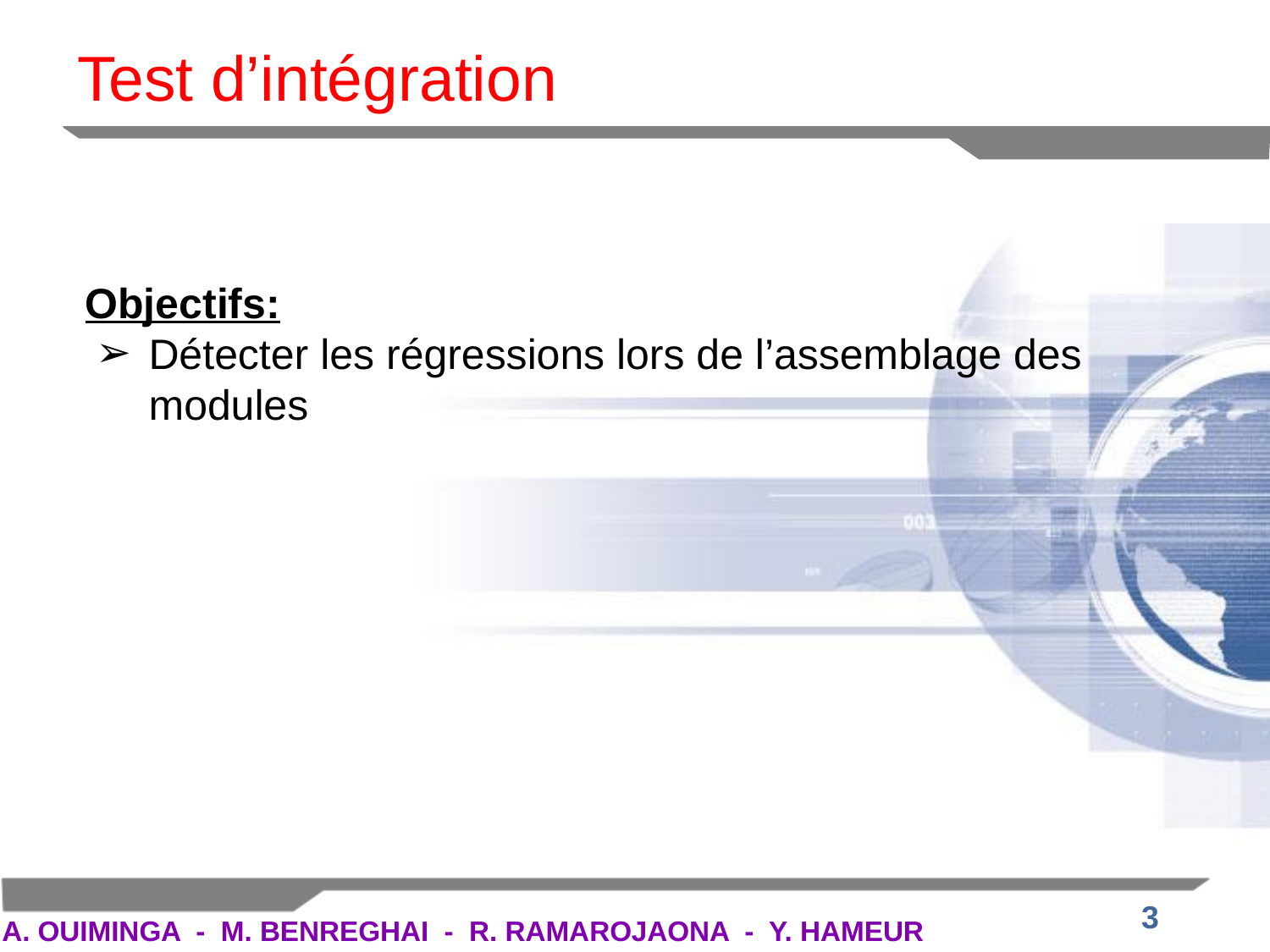

Test d’intégration

Objectifs:
Détecter les régressions lors de l’assemblage des modules